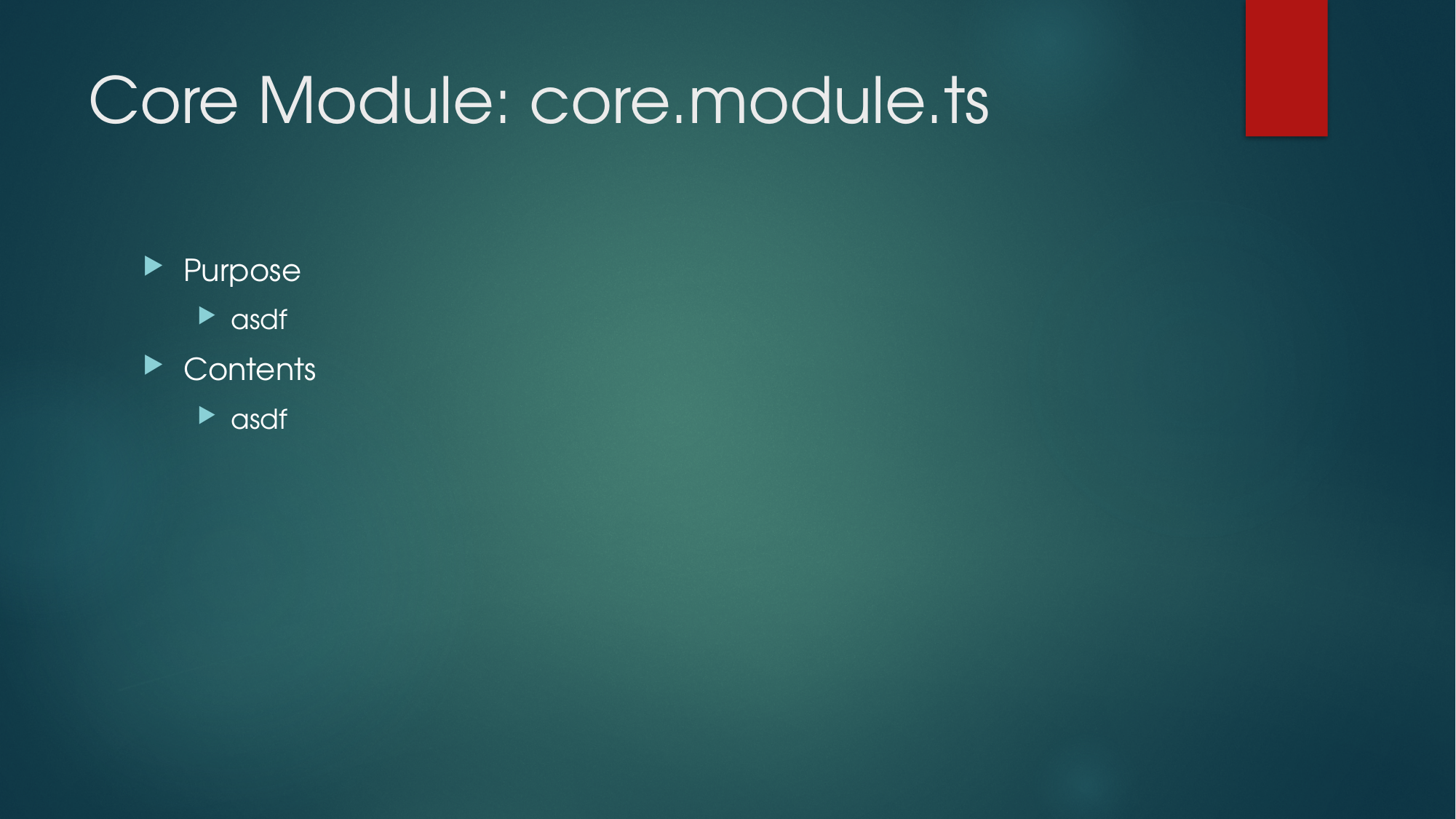

# Core Module: core.module.ts
Purpose
asdf
Contents
asdf